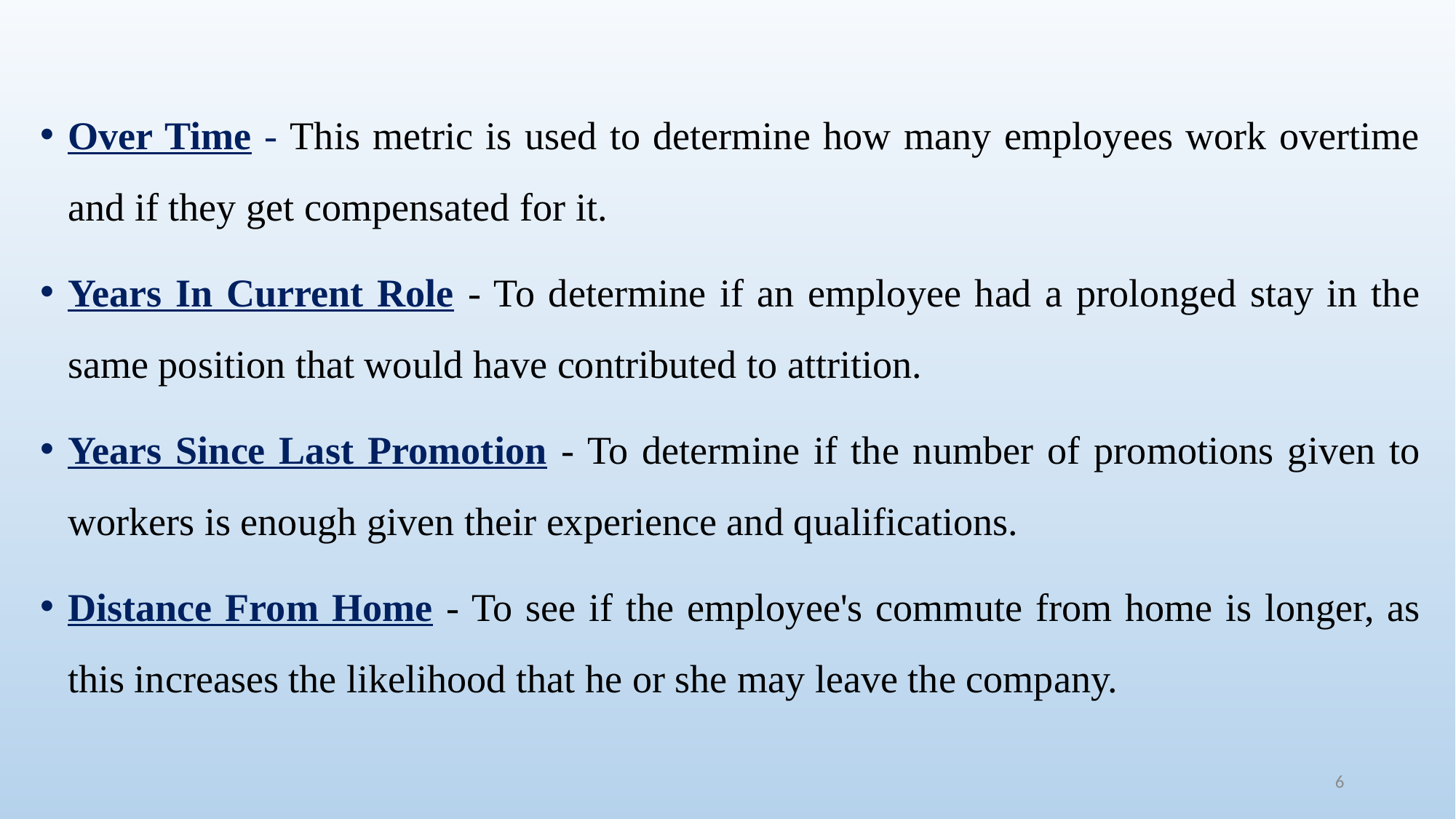

Over Time - This metric is used to determine how many employees work overtime and if they get compensated for it.
Years In Current Role - To determine if an employee had a prolonged stay in the same position that would have contributed to attrition.
Years Since Last Promotion - To determine if the number of promotions given to workers is enough given their experience and qualifications.
Distance From Home - To see if the employee's commute from home is longer, as this increases the likelihood that he or she may leave the company.
6